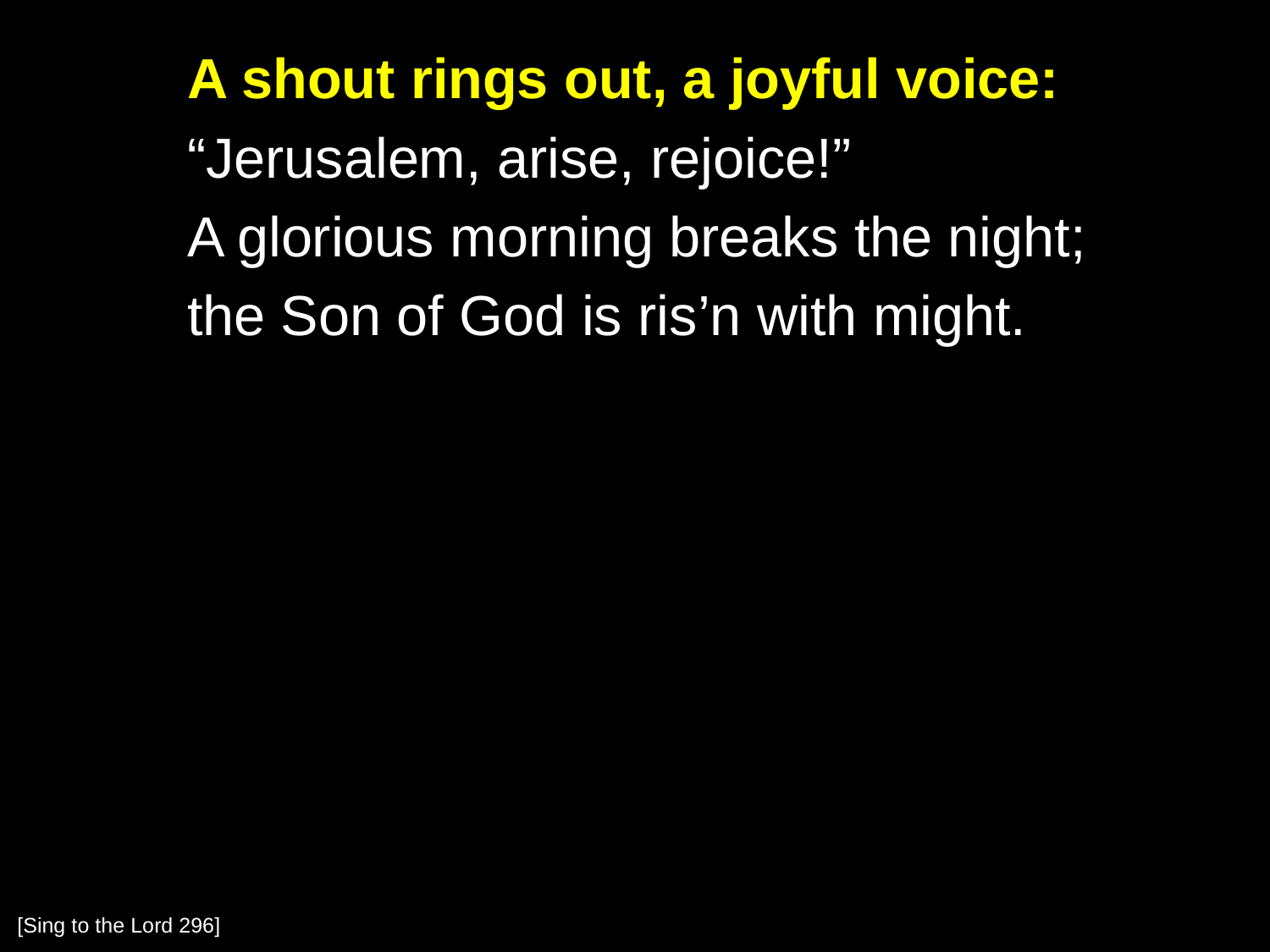

A shout rings out, a joyful voice:
	“Jerusalem, arise, rejoice!”
	A glorious morning breaks the night;
	the Son of God is ris’n with might.
[Sing to the Lord 296]